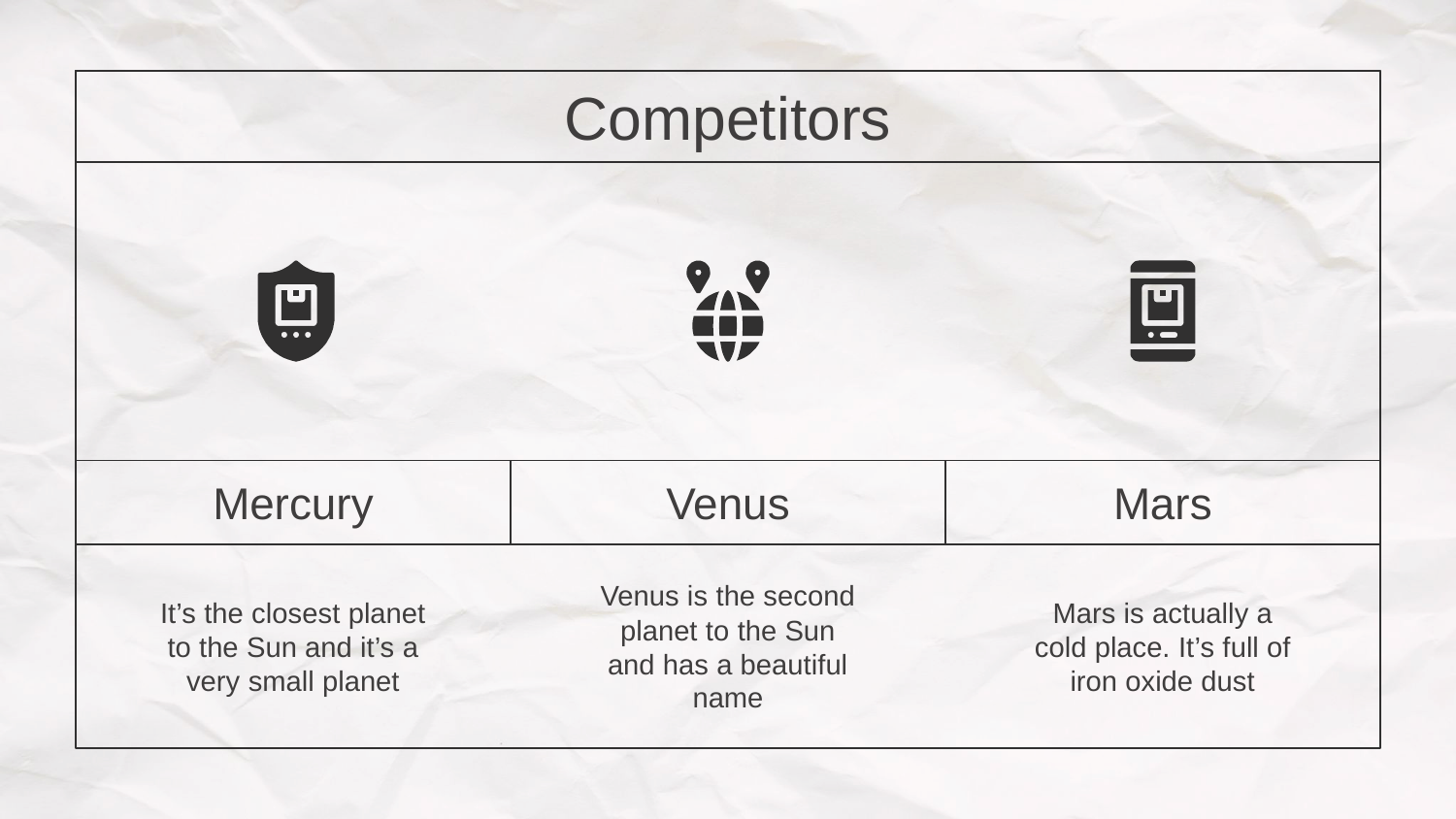

Competitors

# Mercury
Venus
Mars
It’s the closest planet to the Sun and it’s a very small planet
Venus is the second planet to the Sun and has a beautiful name
Mars is actually a cold place. It’s full of iron oxide dust